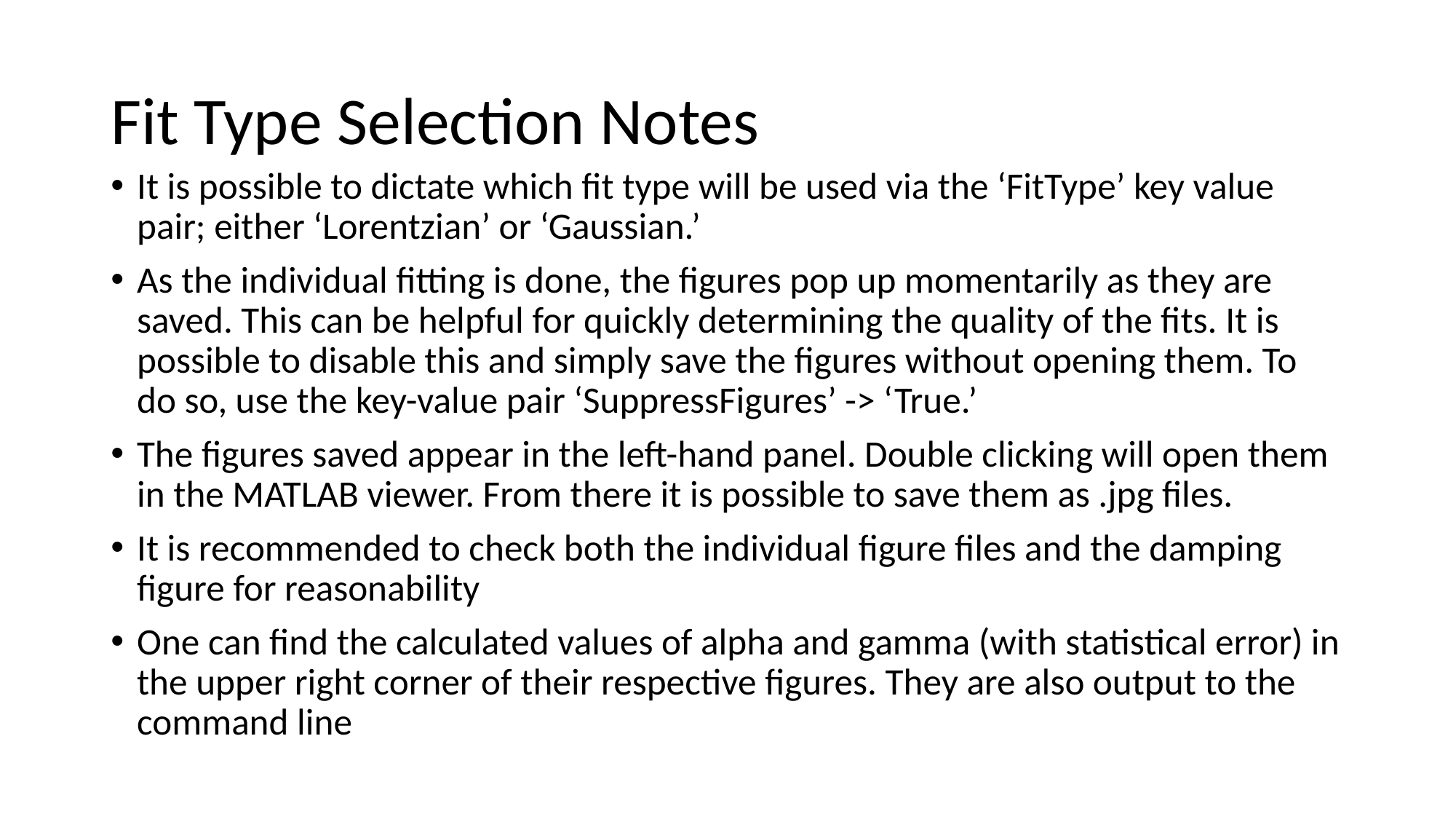

# Fit Type Selection Notes
It is possible to dictate which fit type will be used via the ‘FitType’ key value pair; either ‘Lorentzian’ or ‘Gaussian.’
As the individual fitting is done, the figures pop up momentarily as they are saved. This can be helpful for quickly determining the quality of the fits. It is possible to disable this and simply save the figures without opening them. To do so, use the key-value pair ‘SuppressFigures’ -> ‘True.’
The figures saved appear in the left-hand panel. Double clicking will open them in the MATLAB viewer. From there it is possible to save them as .jpg files.
It is recommended to check both the individual figure files and the damping figure for reasonability
One can find the calculated values of alpha and gamma (with statistical error) in the upper right corner of their respective figures. They are also output to the command line